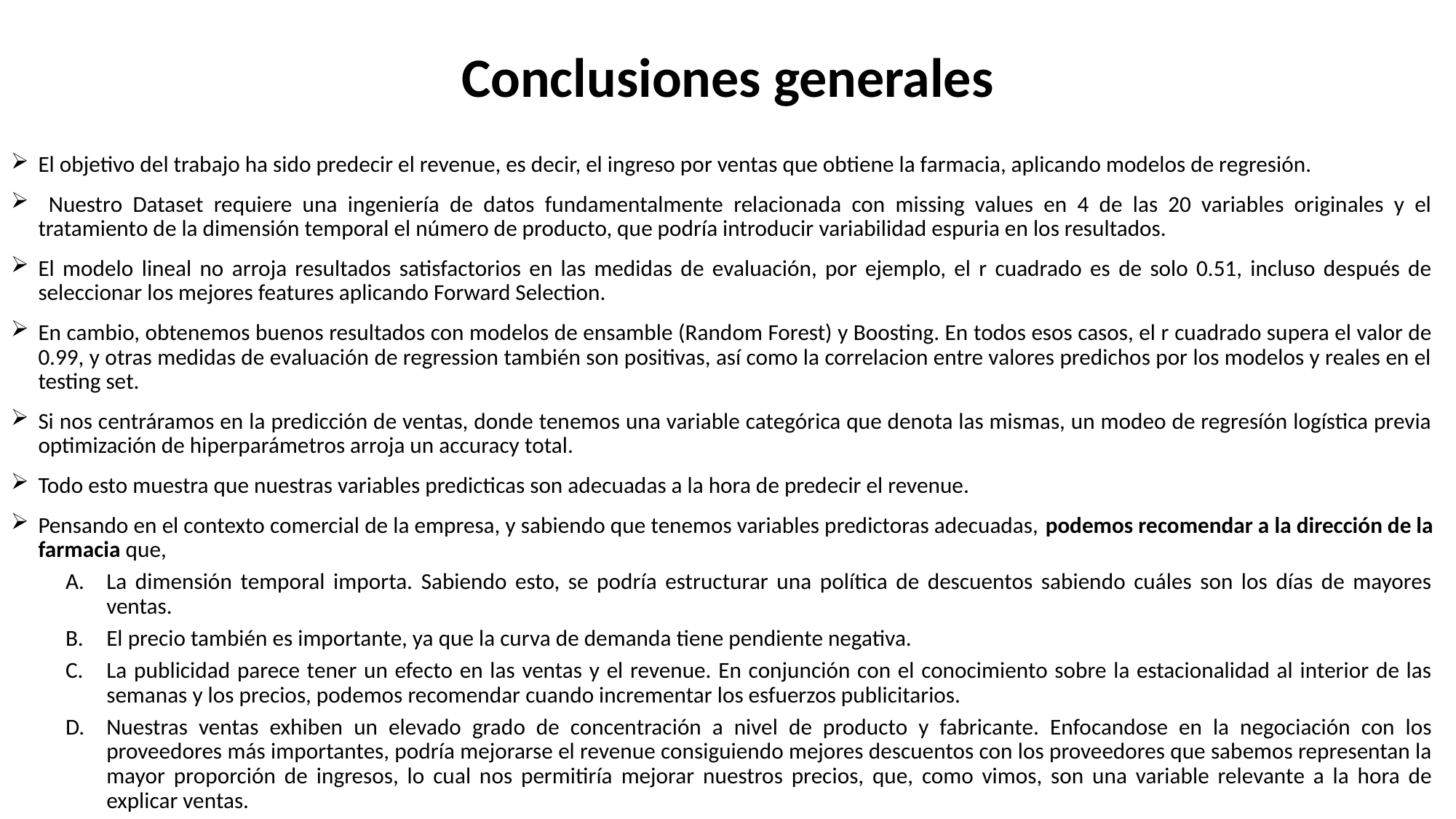

# Conclusiones generales
El objetivo del trabajo ha sido predecir el revenue, es decir, el ingreso por ventas que obtiene la farmacia, aplicando modelos de regresión.
 Nuestro Dataset requiere una ingeniería de datos fundamentalmente relacionada con missing values en 4 de las 20 variables originales y el tratamiento de la dimensión temporal el número de producto, que podría introducir variabilidad espuria en los resultados.
El modelo lineal no arroja resultados satisfactorios en las medidas de evaluación, por ejemplo, el r cuadrado es de solo 0.51, incluso después de seleccionar los mejores features aplicando Forward Selection.
En cambio, obtenemos buenos resultados con modelos de ensamble (Random Forest) y Boosting. En todos esos casos, el r cuadrado supera el valor de 0.99, y otras medidas de evaluación de regression también son positivas, así como la correlacion entre valores predichos por los modelos y reales en el testing set.
Si nos centráramos en la predicción de ventas, donde tenemos una variable categórica que denota las mismas, un modeo de regresíón logística previa optimización de hiperparámetros arroja un accuracy total.
Todo esto muestra que nuestras variables predicticas son adecuadas a la hora de predecir el revenue.
Pensando en el contexto comercial de la empresa, y sabiendo que tenemos variables predictoras adecuadas, podemos recomendar a la dirección de la farmacia que,
La dimensión temporal importa. Sabiendo esto, se podría estructurar una política de descuentos sabiendo cuáles son los días de mayores ventas.
El precio también es importante, ya que la curva de demanda tiene pendiente negativa.
La publicidad parece tener un efecto en las ventas y el revenue. En conjunción con el conocimiento sobre la estacionalidad al interior de las semanas y los precios, podemos recomendar cuando incrementar los esfuerzos publicitarios.
Nuestras ventas exhiben un elevado grado de concentración a nivel de producto y fabricante. Enfocandose en la negociación con los proveedores más importantes, podría mejorarse el revenue consiguiendo mejores descuentos con los proveedores que sabemos representan la mayor proporción de ingresos, lo cual nos permitiría mejorar nuestros precios, que, como vimos, son una variable relevante a la hora de explicar ventas.